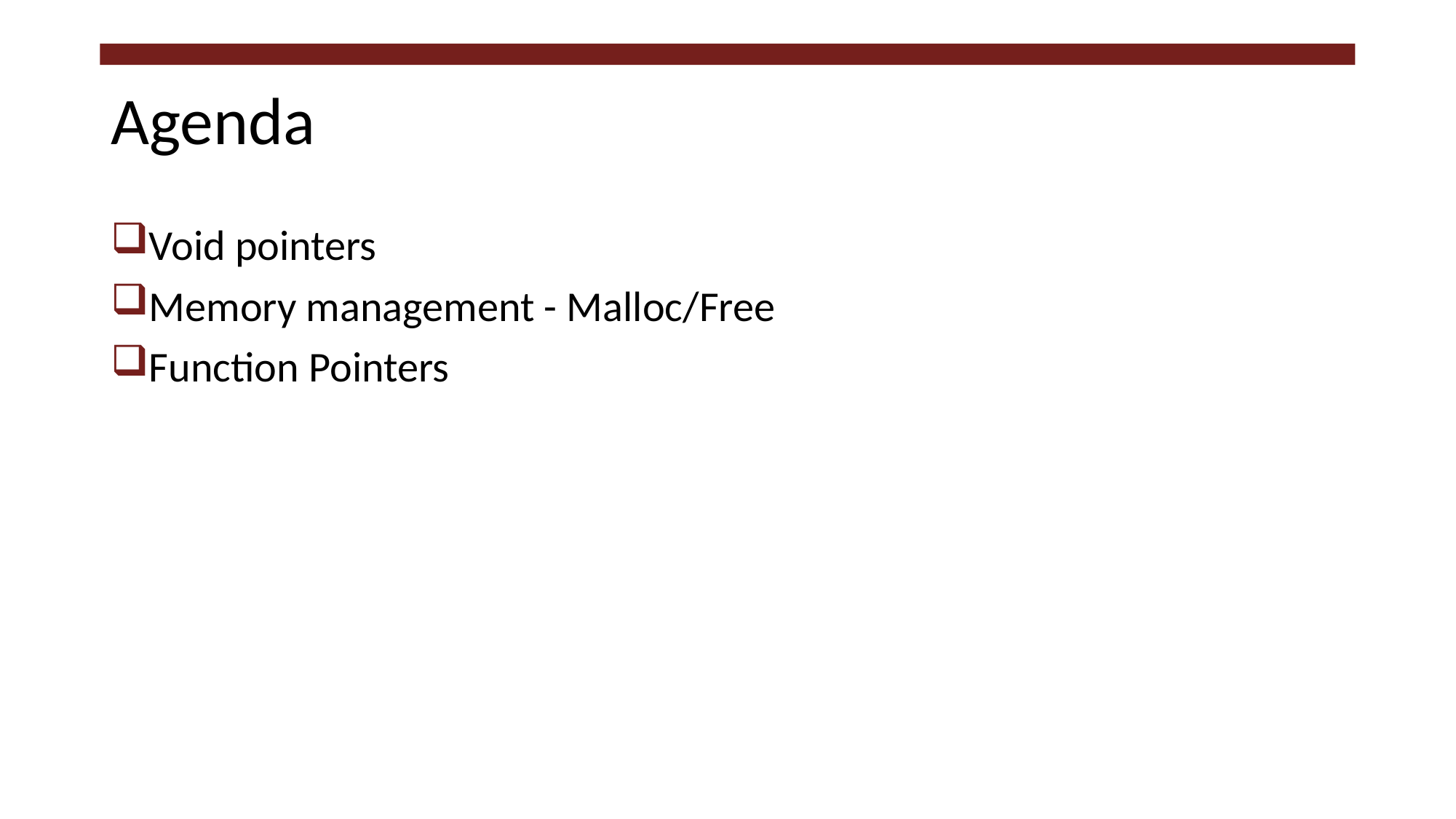

# Agenda
Void pointers
Memory management - Malloc/Free
Function Pointers